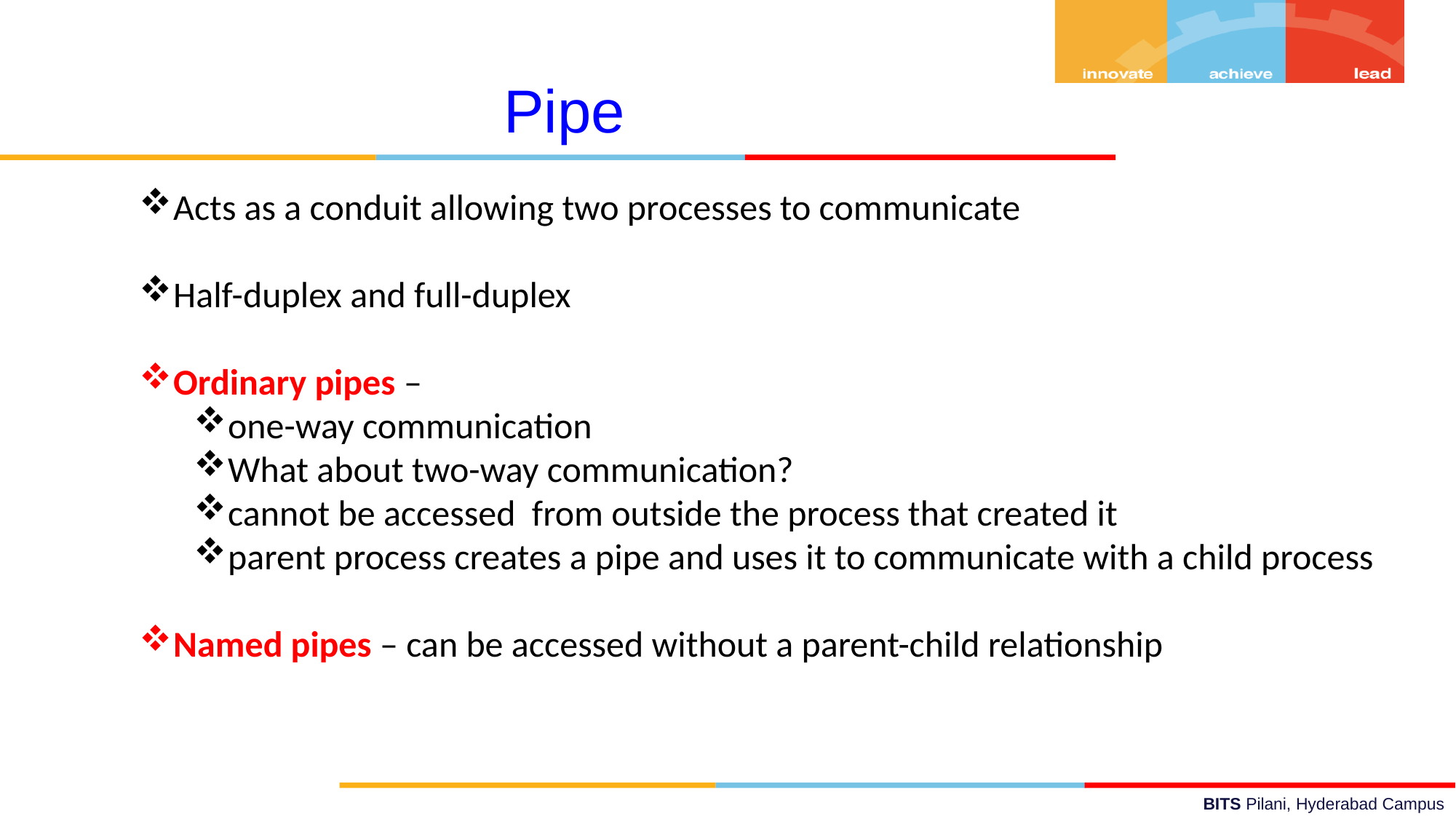

Pipe
Acts as a conduit allowing two processes to communicate

Half-duplex and full-duplex

Ordinary pipes –
one-way communication
What about two-way communication?
cannot be accessed  from outside the process that created it
parent process creates a pipe and uses it to communicate with a child process

Named pipes – can be accessed without a parent-child relationship